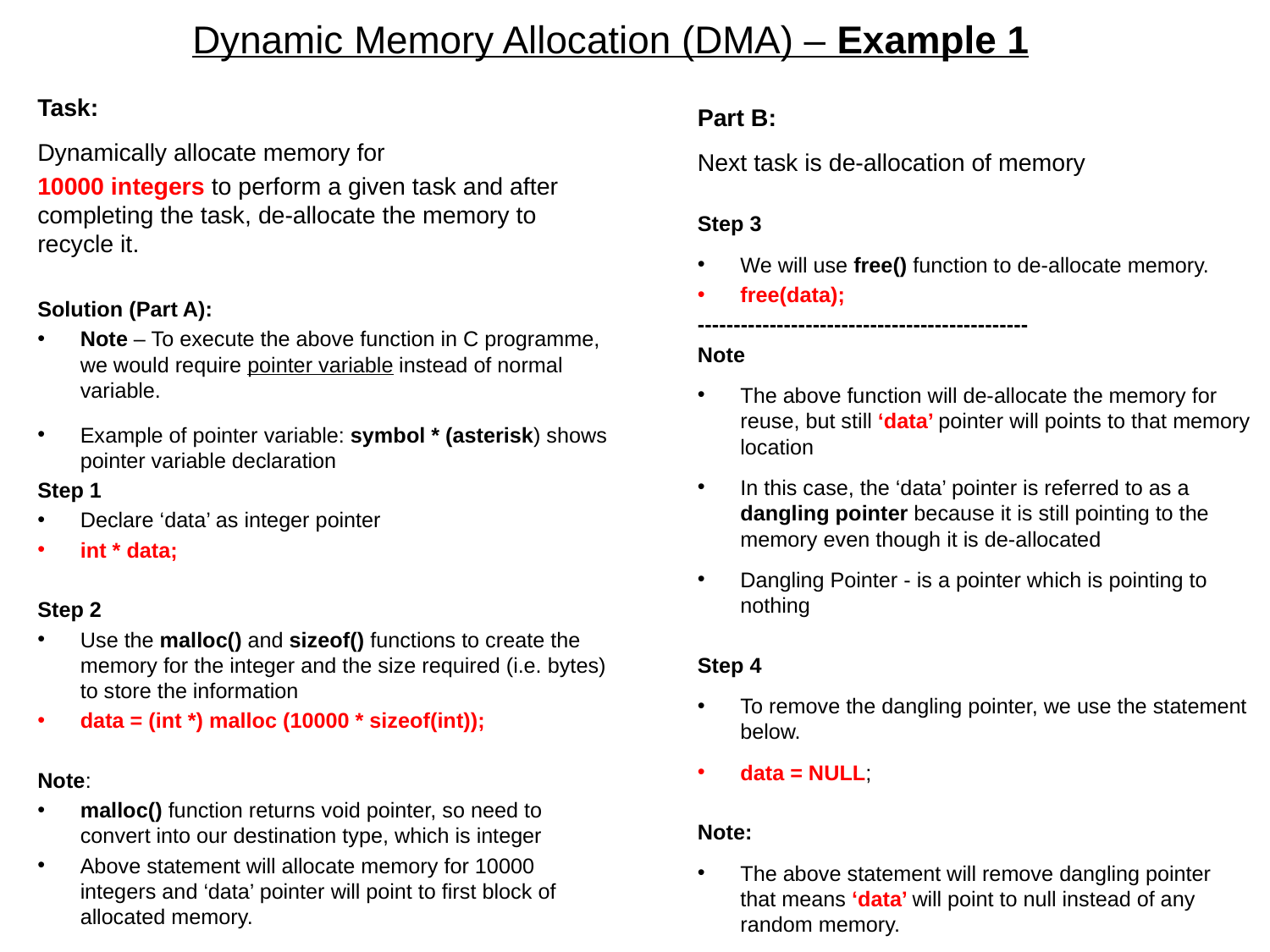

# Dynamic Memory Allocation (DMA) – Example 1
Task:

Dynamically allocate memory for
10000 integers to perform a given task and after completing the task, de-allocate the memory to recycle it.

Solution (Part A):
Note – To execute the above function in C programme, we would require pointer variable instead of normal variable.

Example of pointer variable: symbol * (asterisk) shows pointer variable declaration
Step 1
Declare ‘data’ as integer pointer
int * data;

Step 2
Use the malloc() and sizeof() functions to create the memory for the integer and the size required (i.e. bytes) to store the information
data = (int *) malloc (10000 * sizeof(int));

Note:
malloc() function returns void pointer, so need to convert into our destination type, which is integer
Above statement will allocate memory for 10000 integers and ‘data’ pointer will point to first block of allocated memory.

Part B:

Next task is de-allocation of memory

Step 3

We will use free() function to de-allocate memory.
free(data);
----------------------------------------------
Note

The above function will de-allocate the memory for reuse, but still ‘data’ pointer will points to that memory location

In this case, the ‘data’ pointer is referred to as a dangling pointer because it is still pointing to the memory even though it is de-allocated

Dangling Pointer - is a pointer which is pointing to nothing

Step 4

To remove the dangling pointer, we use the statement below.

data = NULL;

Note:

The above statement will remove dangling pointer that means ‘data’ will point to null instead of any random memory.